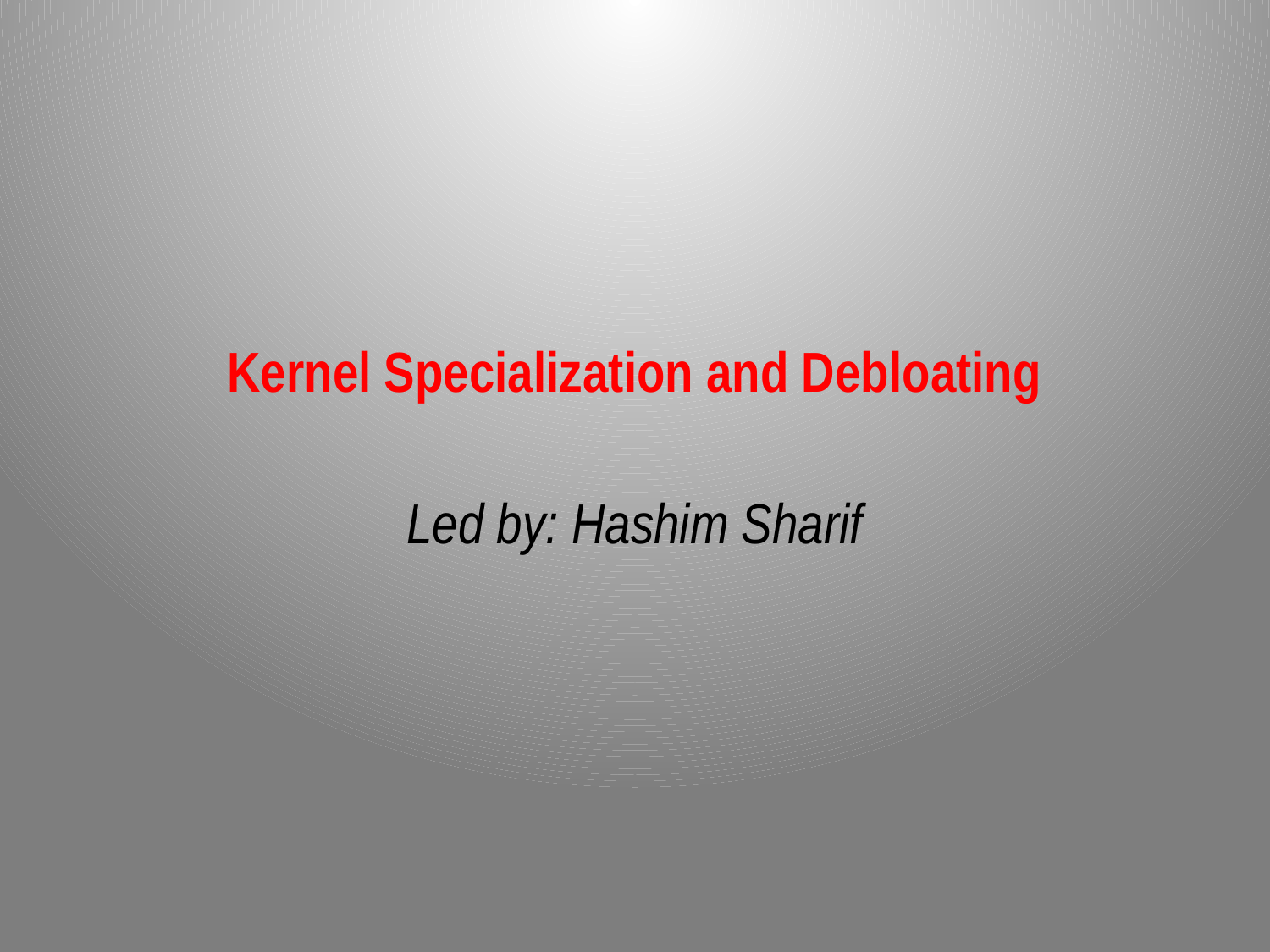

Kernel Specialization and Debloating
Led by: Hashim Sharif